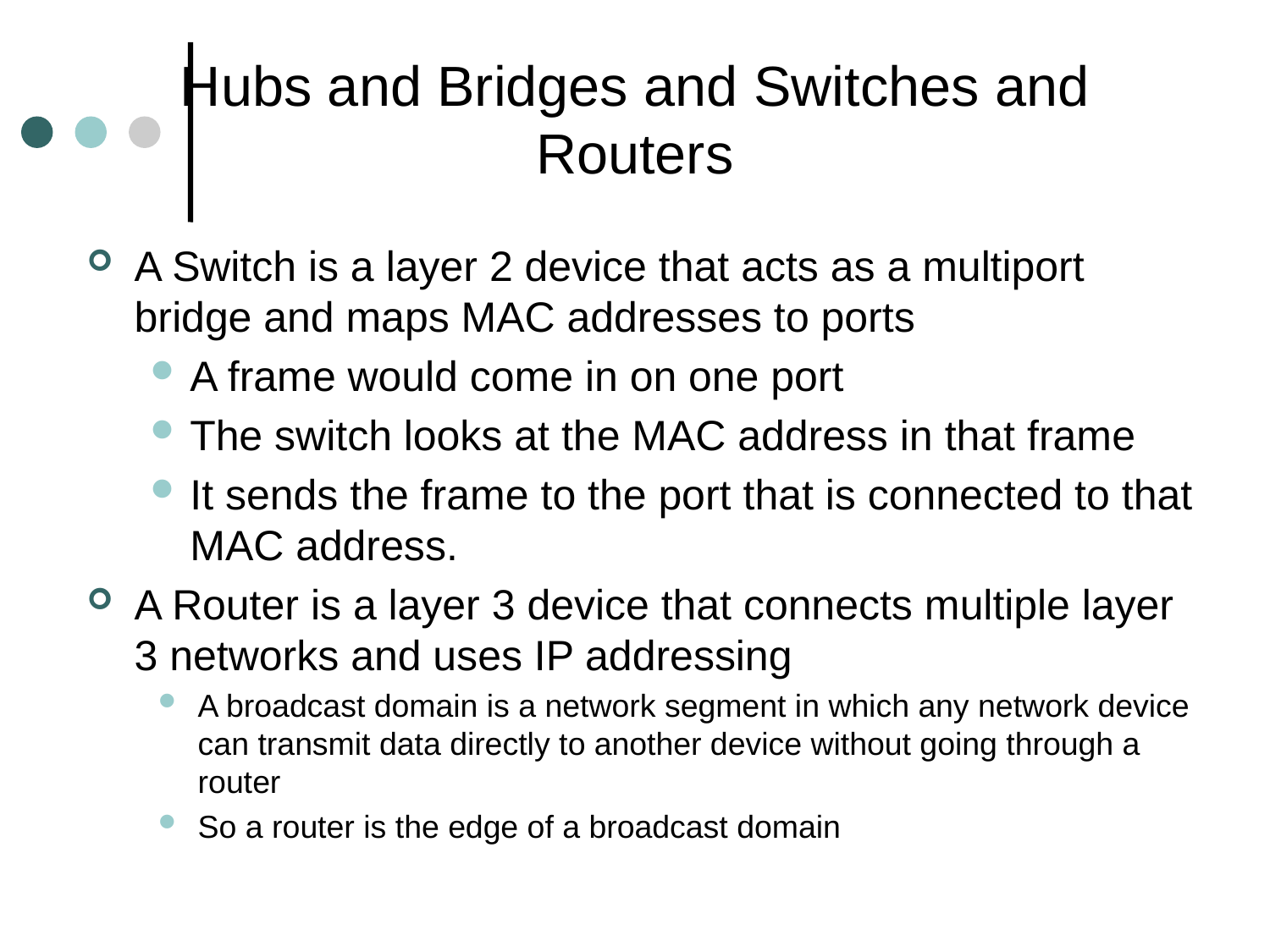

# Hubs and Bridges and Switches and Routers
A Switch is a layer 2 device that acts as a multiport bridge and maps MAC addresses to ports
A frame would come in on one port
The switch looks at the MAC address in that frame
It sends the frame to the port that is connected to that MAC address.
A Router is a layer 3 device that connects multiple layer 3 networks and uses IP addressing
A broadcast domain is a network segment in which any network device can transmit data directly to another device without going through a router
So a router is the edge of a broadcast domain